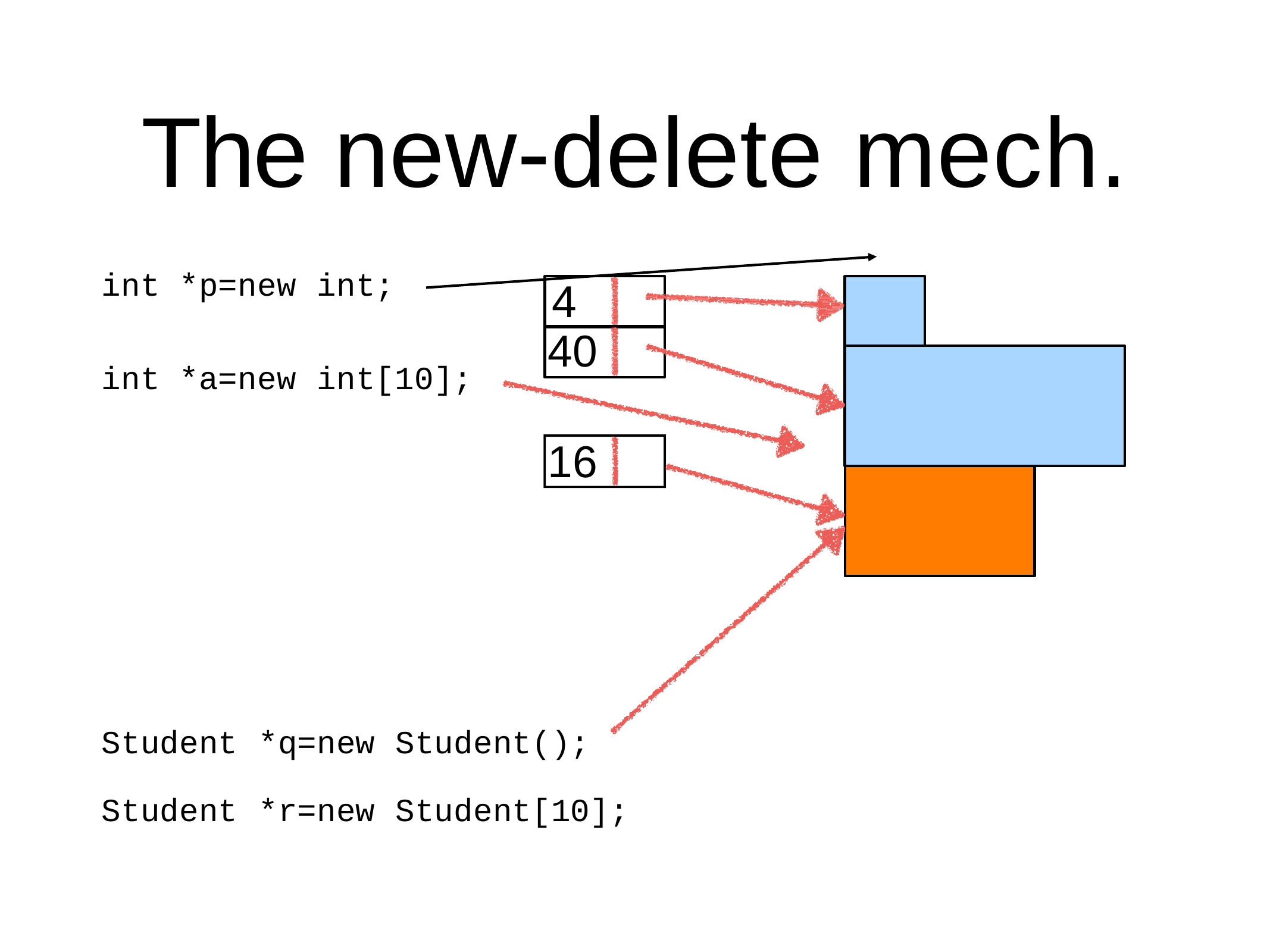

# The new-delete mech.

int *p=new
int;
4

40

int *a=new
int[10];
16

| Student | \*q=new | Student(); |
| --- | --- | --- |
| Student | \*r=new | Student[10]; |